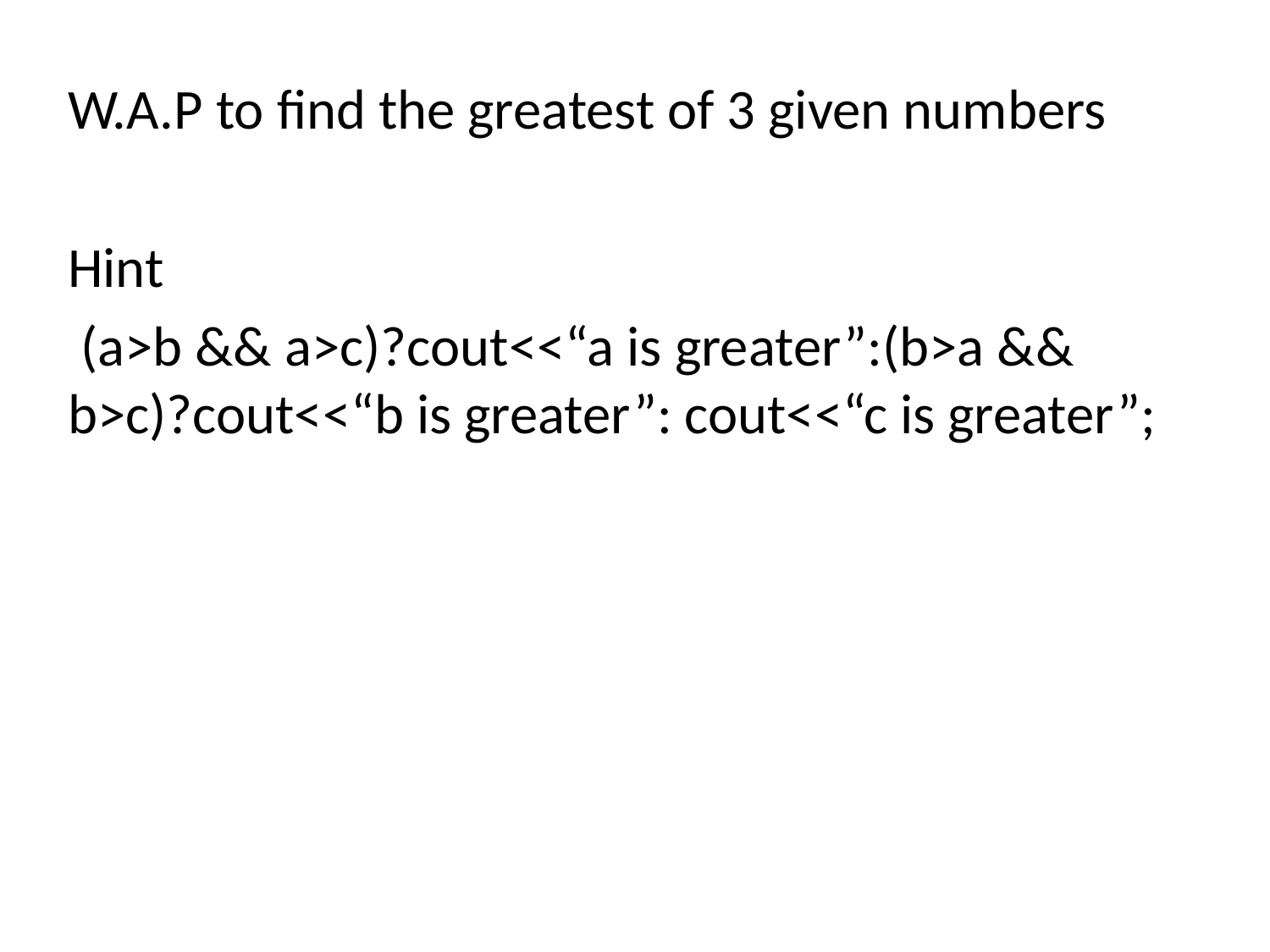

W.A.P to find the greatest of 3 given numbers

Hint
 (a>b && a>c)?cout<<“a is greater”:(b>a && b>c)?cout<<“b is greater”: cout<<“c is greater”;